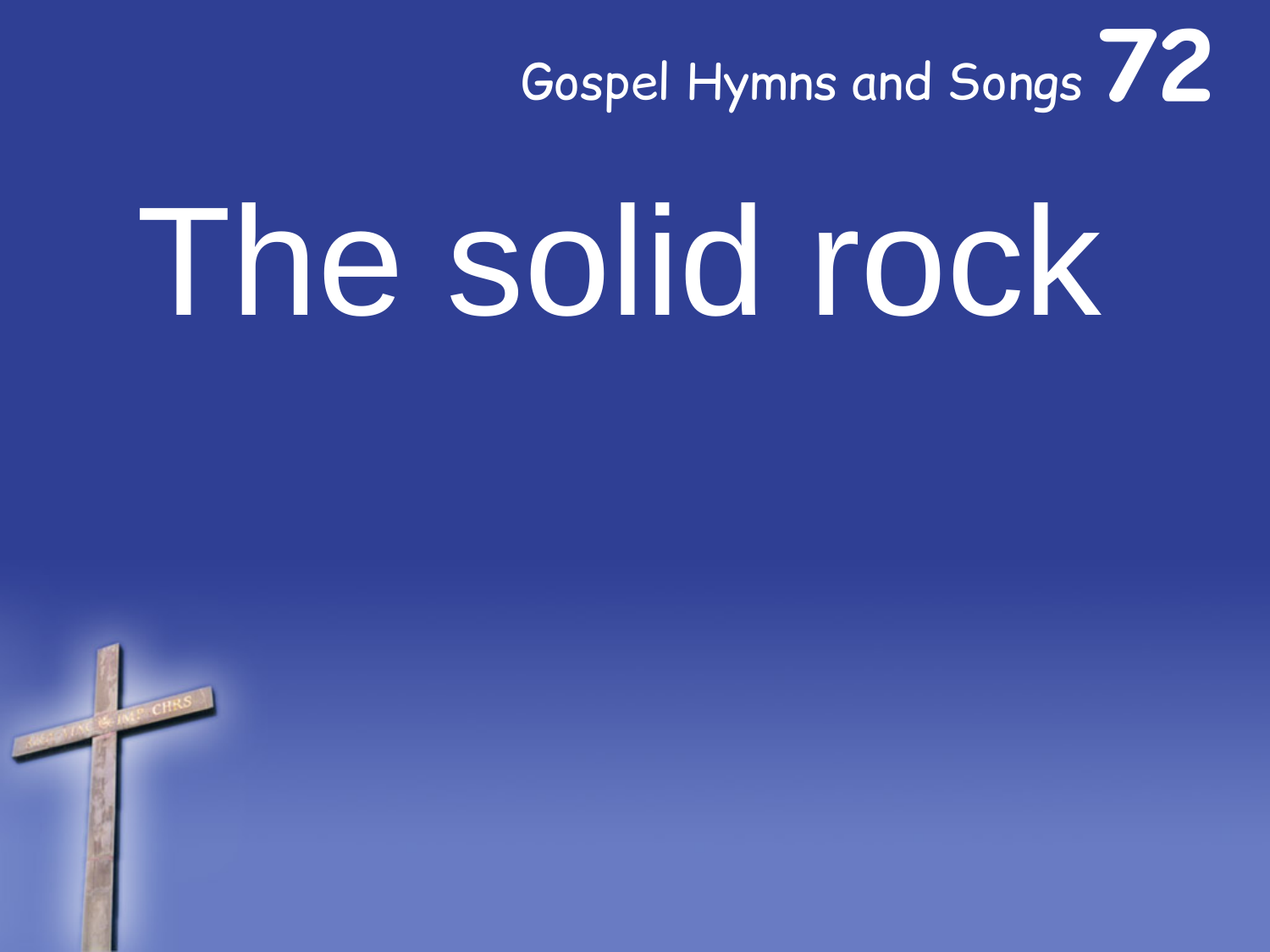

# Gospel Hymns and Songs 72
The solid rock